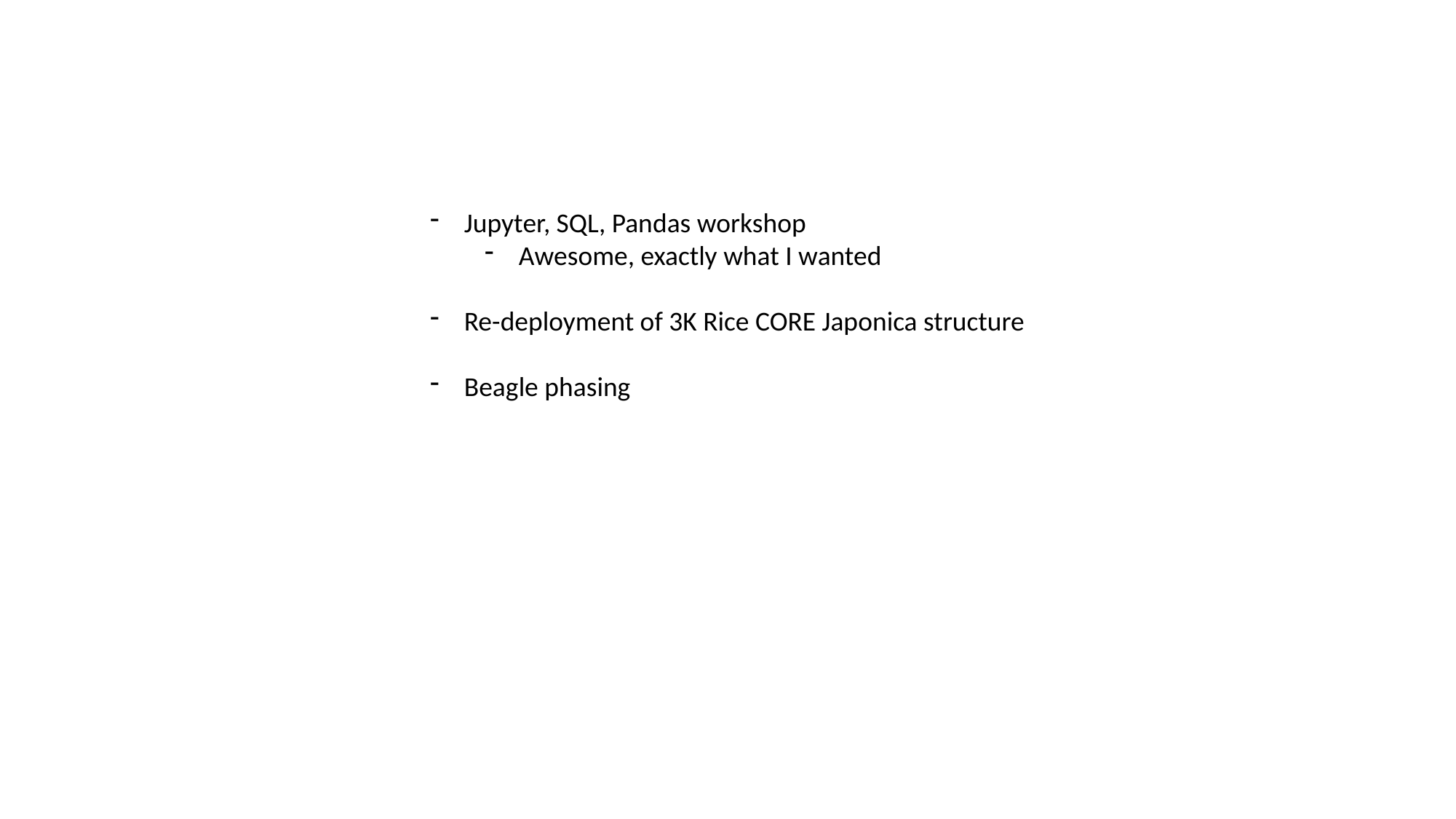

Jupyter, SQL, Pandas workshop
Awesome, exactly what I wanted

Re-deployment of 3K Rice CORE Japonica structure

Beagle phasing